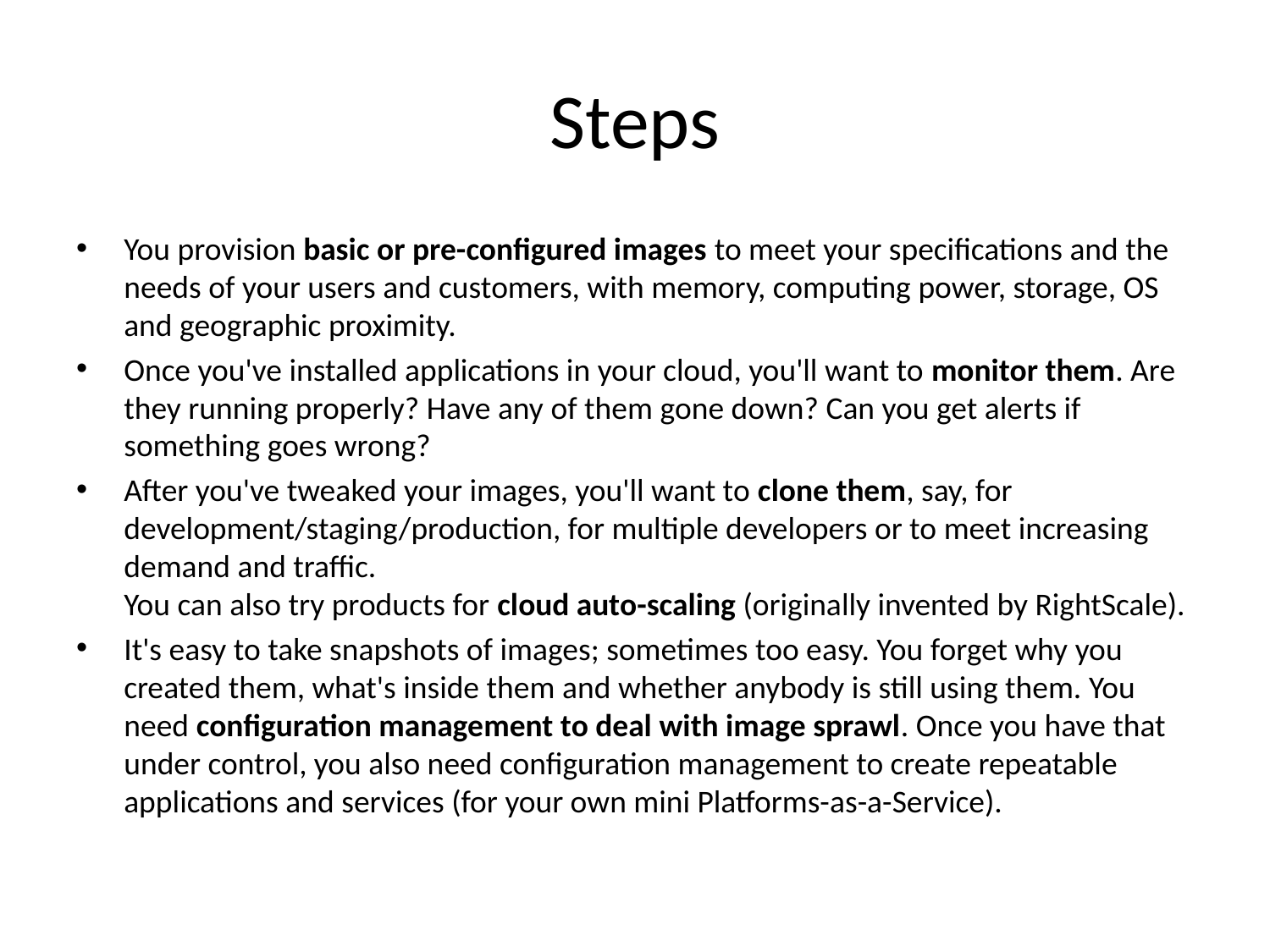

# Steps
You provision basic or pre-configured images to meet your specifications and the needs of your users and customers, with memory, computing power, storage, OS and geographic proximity.
Once you've installed applications in your cloud, you'll want to monitor them. Are they running properly? Have any of them gone down? Can you get alerts if something goes wrong?
After you've tweaked your images, you'll want to clone them, say, for development/staging/production, for multiple developers or to meet increasing demand and traffic.
You can also try products for cloud auto-scaling (originally invented by RightScale).
It's easy to take snapshots of images; sometimes too easy. You forget why you created them, what's inside them and whether anybody is still using them. You need configuration management to deal with image sprawl. Once you have that under control, you also need configuration management to create repeatable applications and services (for your own mini Platforms-as-a-Service).